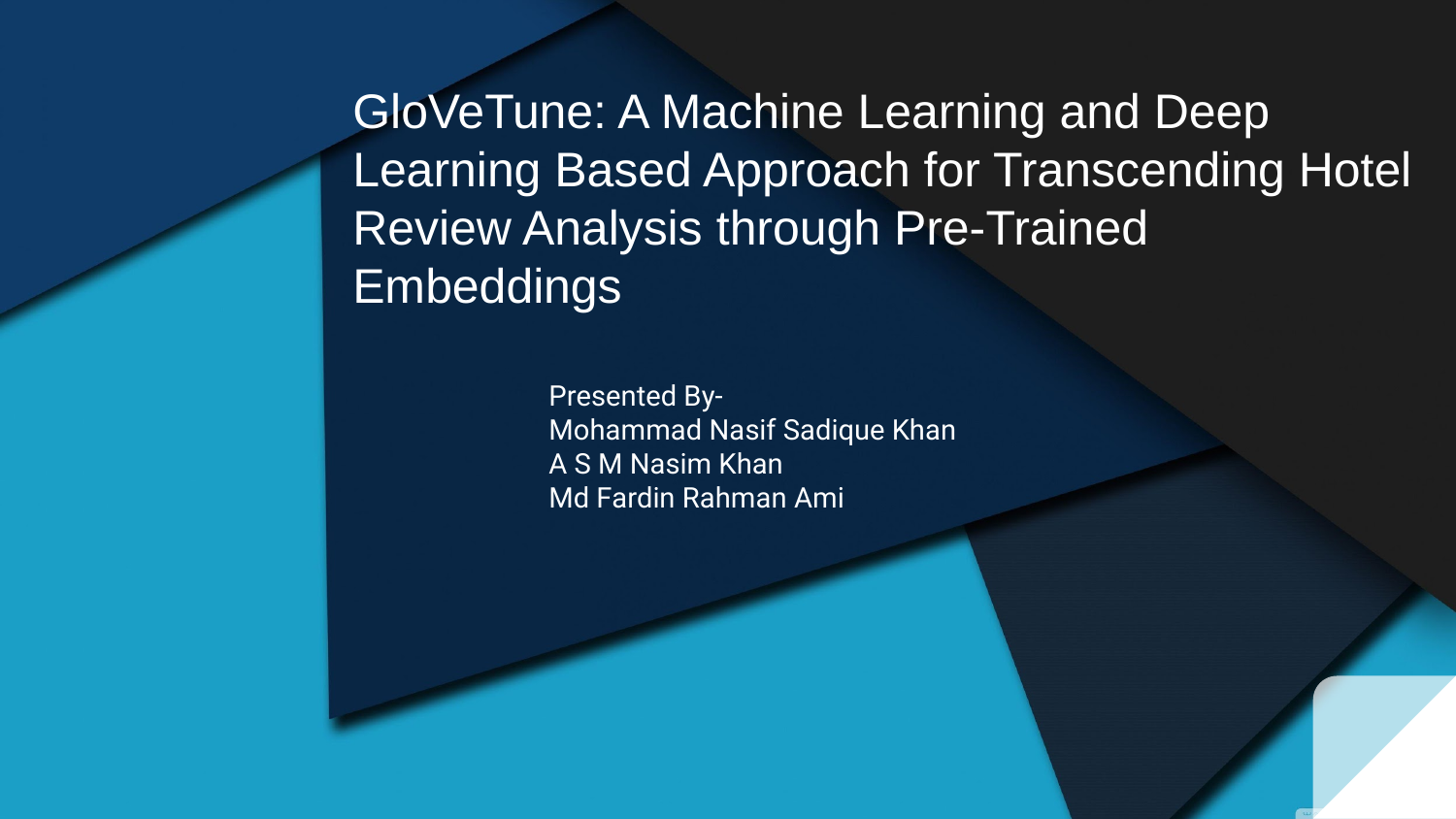

# GloVeTune: A Machine Learning and Deep Learning Based Approach for Transcending Hotel Review Analysis through Pre-Trained Embeddings
Presented By-
Mohammad Nasif Sadique Khan
A S M Nasim Khan
Md Fardin Rahman Ami